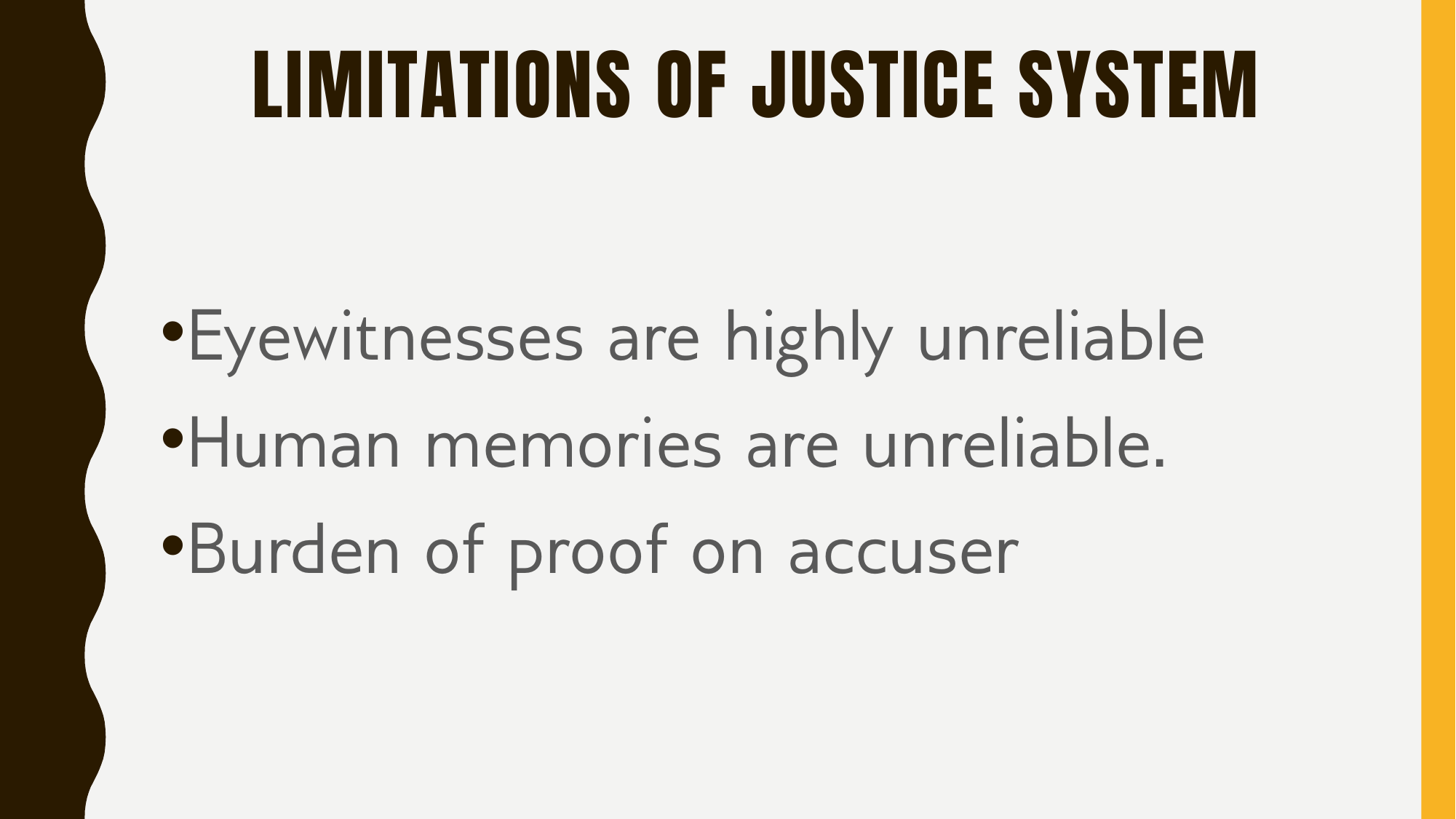

# LIMITATIONS OF JUSTICE SYSTEM
Eyewitnesses are highly unreliable
Human memories are unreliable.
Burden of proof on accuser